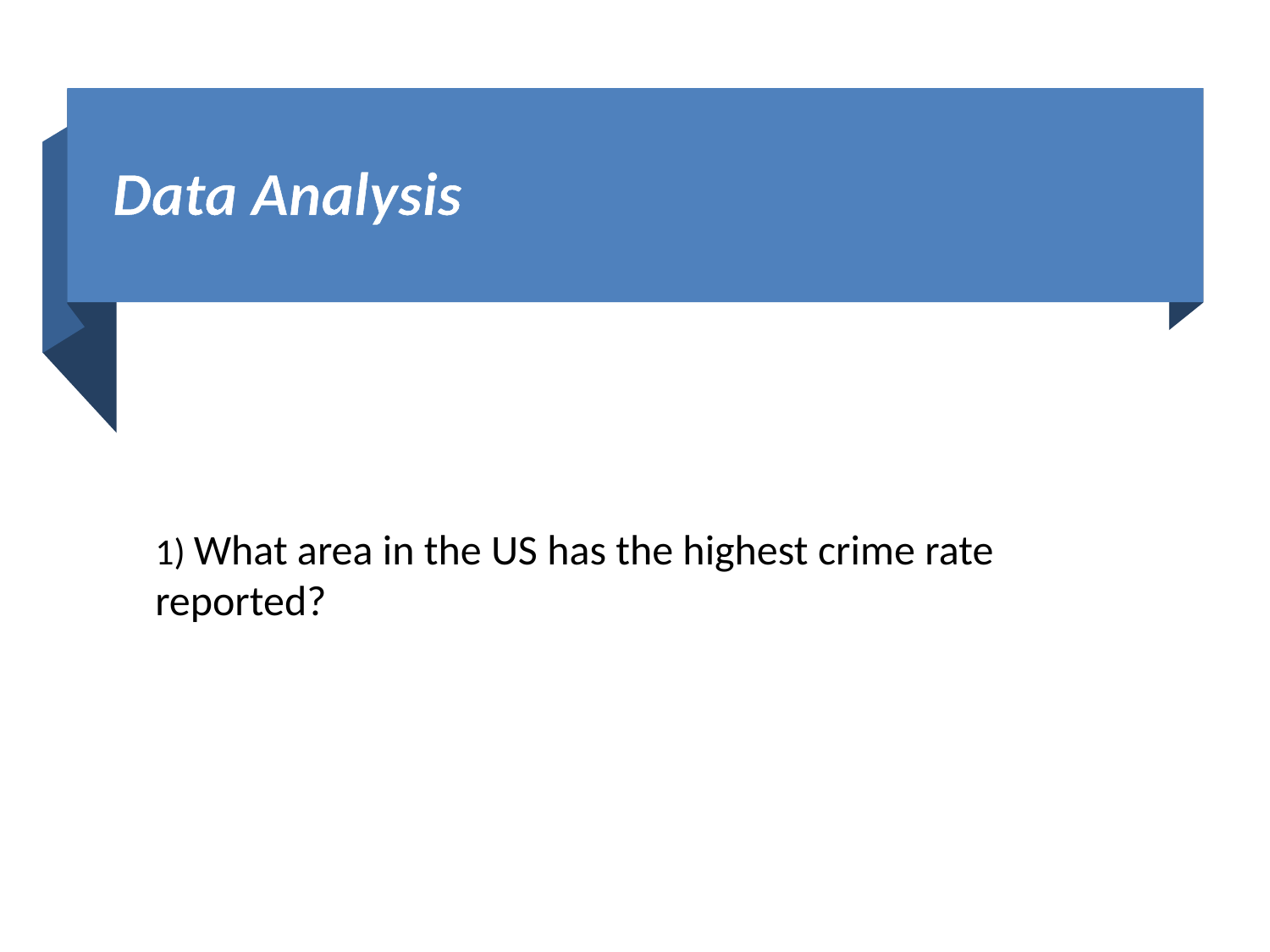

# Data Analysis

1) What area in the US has the highest crime rate reported?